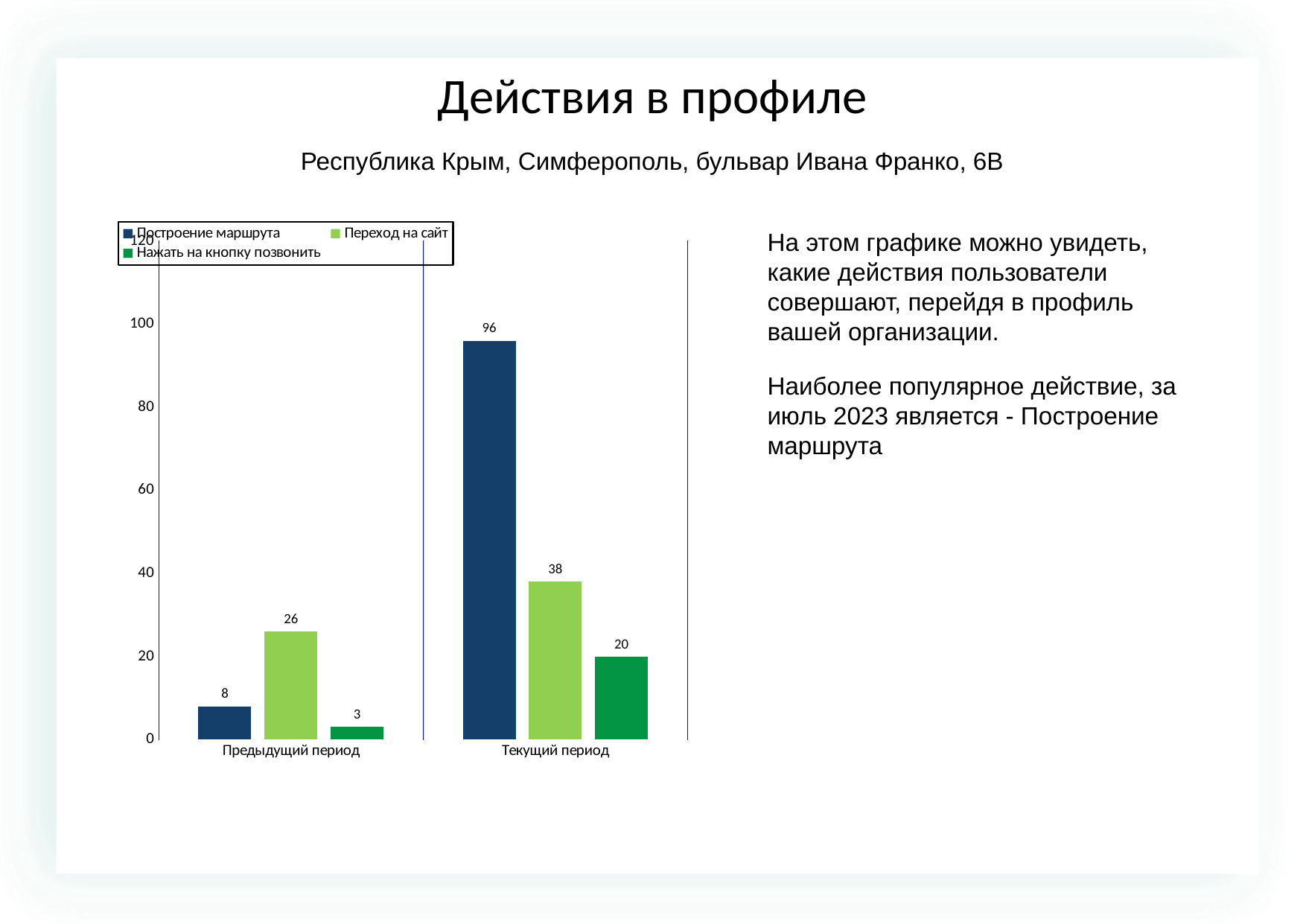

Действия в профиле
Республика Крым, Симферополь, бульвар Ивана Франко, 6В

### Chart

| Category |  |  |  |
|---|---|---|---|
| Предыдущий период | 8.0 | 26.0 | 3.0 |
| Текущий период | 96.0 | 38.0 | 20.0 |
На этом графике можно увидеть, какие действия пользователи совершают, перейдя в профиль вашей организации.
Наиболее популярное действие, за июль 2023 является - Построение маршрута